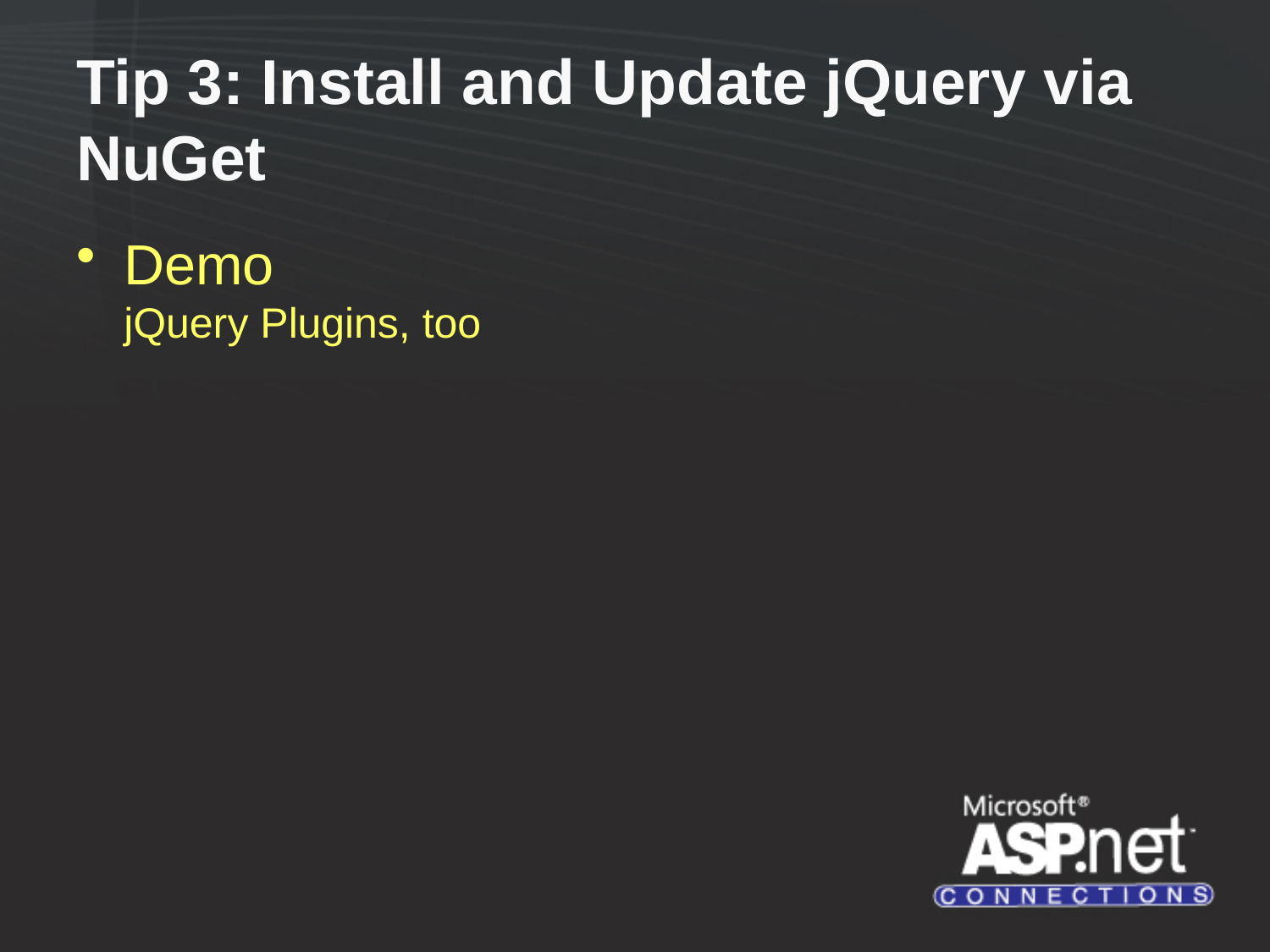

# Tip 3: Install and Update jQuery via NuGet
Demo
jQuery Plugins, too